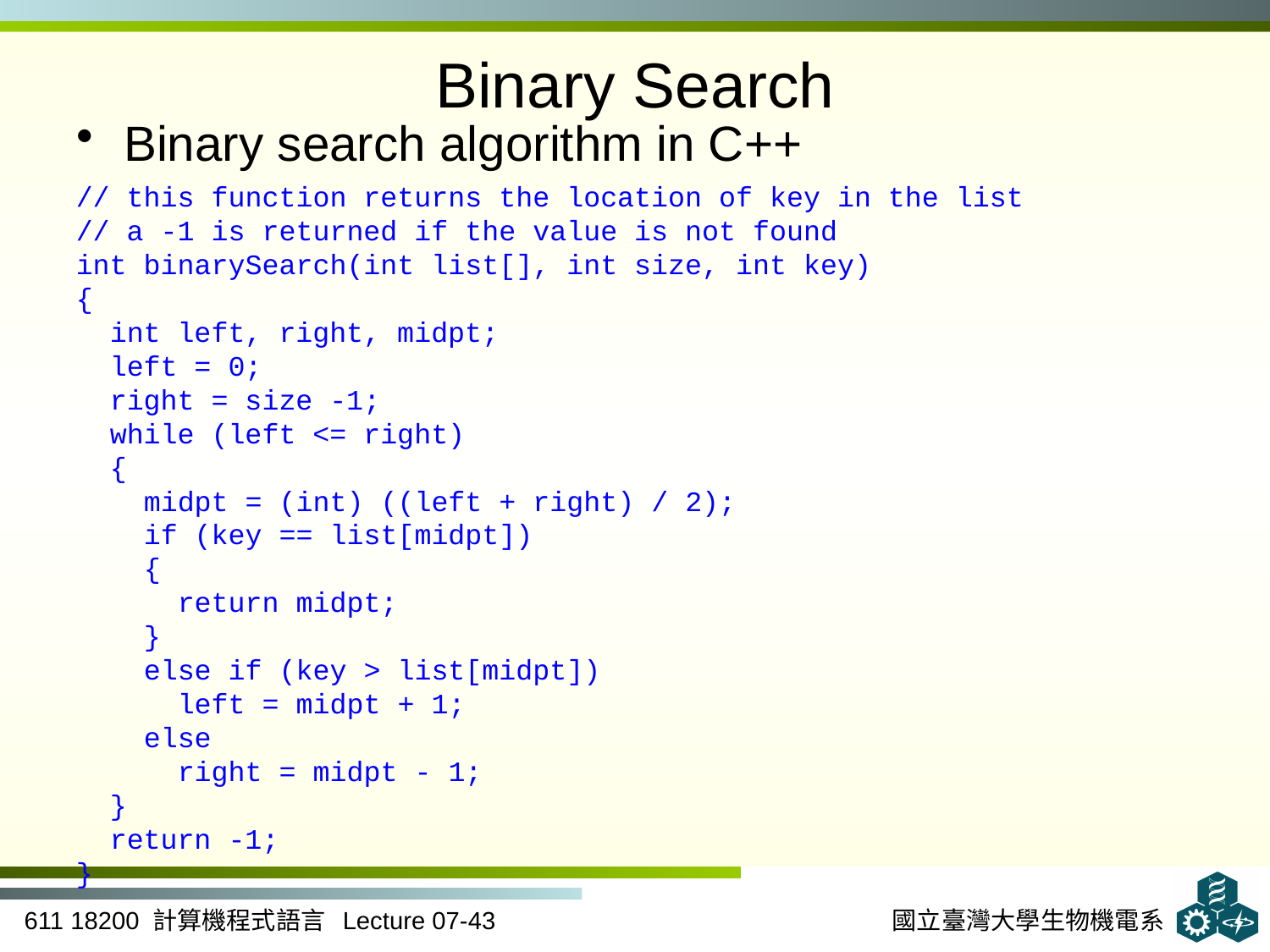

# Binary Search
Binary search algorithm in C++

// this function returns the location of key in the list
// a -1 is returned if the value is not found
int binarySearch(int list[], int size, int key)
{
  int left, right, midpt;
  left = 0;
  right = size -1;
  while (left <= right)
  {
    midpt = (int) ((left + right) / 2);
    if (key == list[midpt])
    {
      return midpt;
    }
    else if (key > list[midpt])
      left = midpt + 1;
    else
      right = midpt - 1;
  }
  return -1;
}